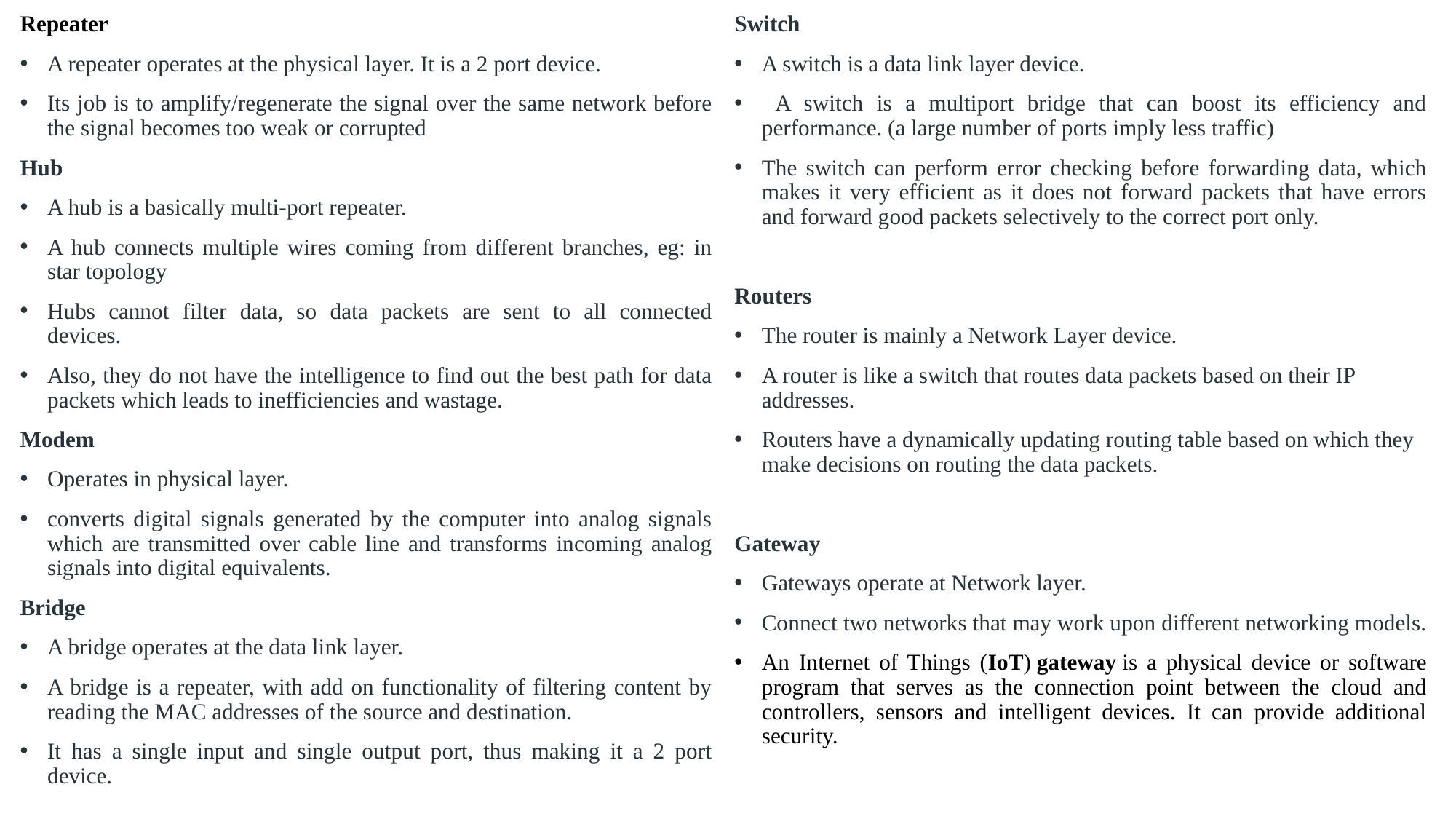

Repeater
A repeater operates at the physical layer. It is a 2 port device.
Its job is to amplify/regenerate the signal over the same network before the signal becomes too weak or corrupted
Hub
A hub is a basically multi-port repeater.
A hub connects multiple wires coming from different branches, eg: in star topology
Hubs cannot filter data, so data packets are sent to all connected devices.
Also, they do not have the intelligence to find out the best path for data packets which leads to inefficiencies and wastage.
Modem
Operates in physical layer.
converts digital signals generated by the computer into analog signals which are transmitted over cable line and transforms incoming analog signals into digital equivalents.
Bridge
A bridge operates at the data link layer.
A bridge is a repeater, with add on functionality of filtering content by reading the MAC addresses of the source and destination.
It has a single input and single output port, thus making it a 2 port device.

Switch
A switch is a data link layer device.
 A switch is a multiport bridge that can boost its efficiency and performance. (a large number of ports imply less traffic)
The switch can perform error checking before forwarding data, which makes it very efficient as it does not forward packets that have errors and forward good packets selectively to the correct port only.

Routers
The router is mainly a Network Layer device.
A router is like a switch that routes data packets based on their IP addresses.
Routers have a dynamically updating routing table based on which they make decisions on routing the data packets.

Gateway
Gateways operate at Network layer.
Connect two networks that may work upon different networking models.
An Internet of Things (IoT) gateway is a physical device or software program that serves as the connection point between the cloud and controllers, sensors and intelligent devices. It can provide additional security.